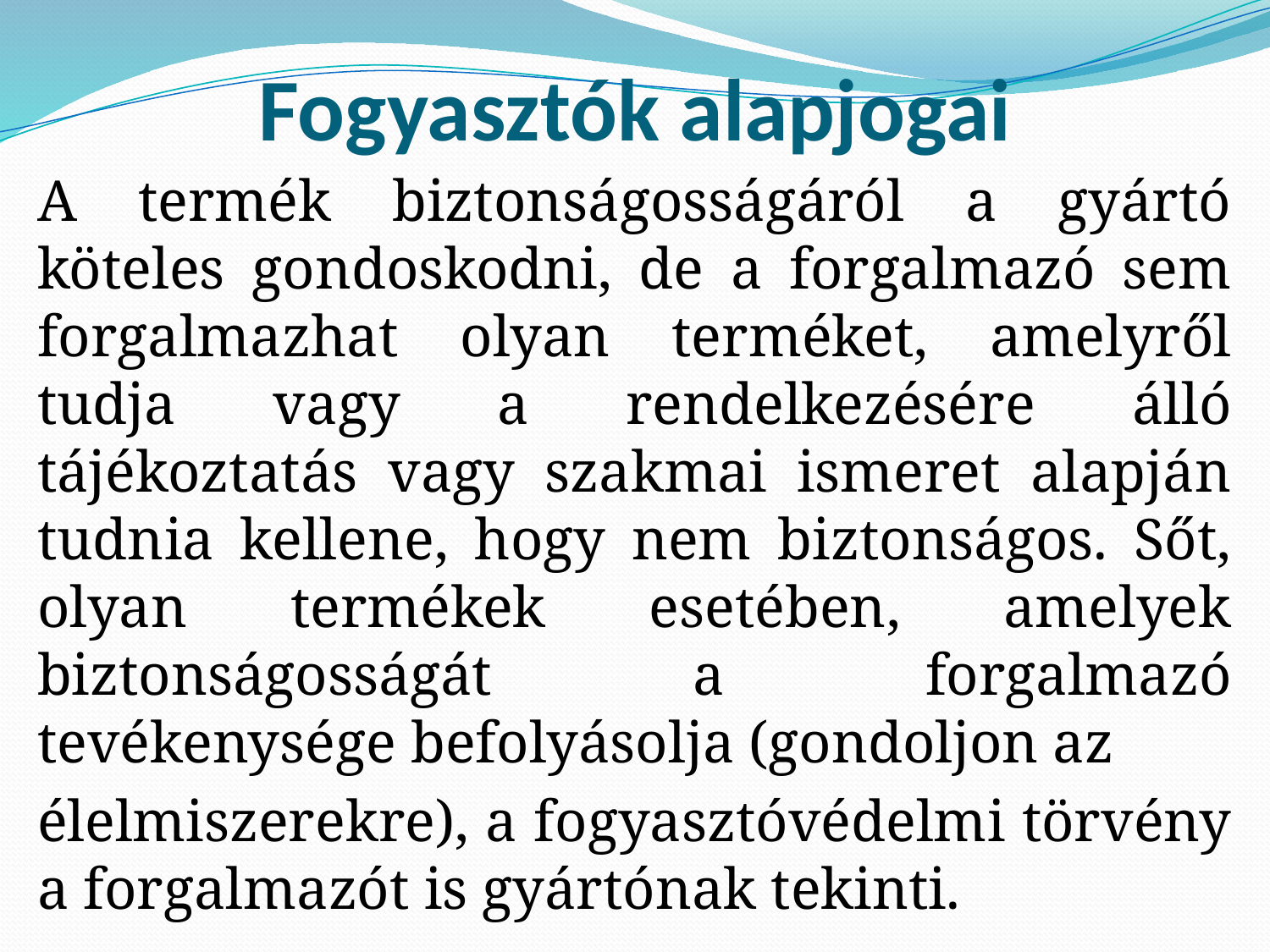

# Fogyasztók alapjogai
A termék biztonságosságáról a gyártó köteles gondoskodni, de a forgalmazó sem forgalmazhat olyan terméket, amelyről tudja vagy a rendelkezésére álló tájékoztatás vagy szakmai ismeret alapján tudnia kellene, hogy nem biztonságos. Sőt, olyan termékek esetében, amelyek biztonságosságát a forgalmazó tevékenysége befolyásolja (gondoljon az
élelmiszerekre), a fogyasztóvédelmi törvény a forgalmazót is gyártónak tekinti.